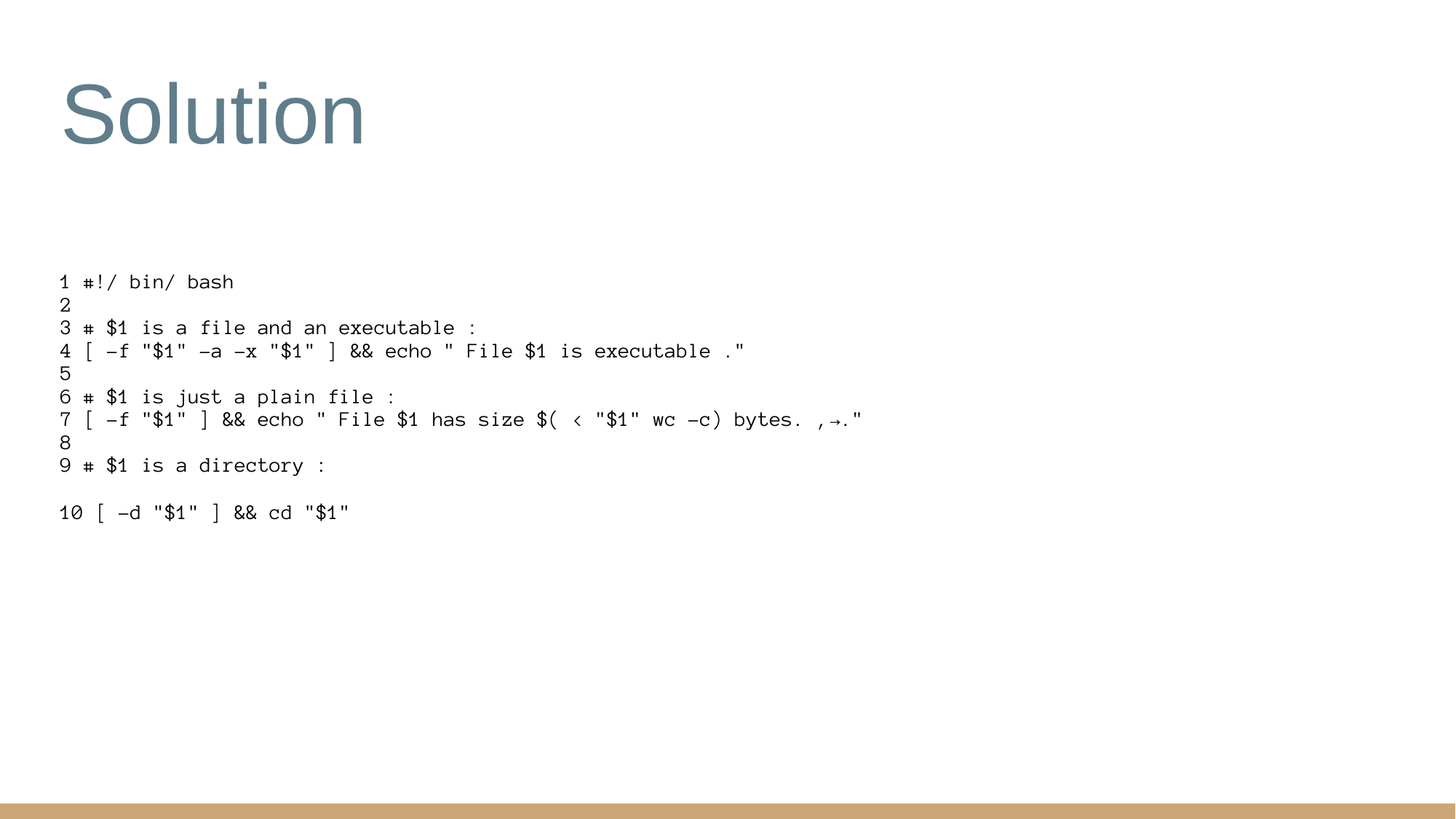

# Solution

1 #!/ bin/ bash
2
3 # $1 is a file and an executable :
4 [ -f "$1" -a -x "$1" ] && echo " File $1 is executable ."
5
6 # $1 is just a plain file :
7 [ -f "$1" ] && echo " File $1 has size $( < "$1" wc -c) bytes. ,→."
8
9 # $1 is a directory :
10 [ -d "$1" ] && cd "$1"